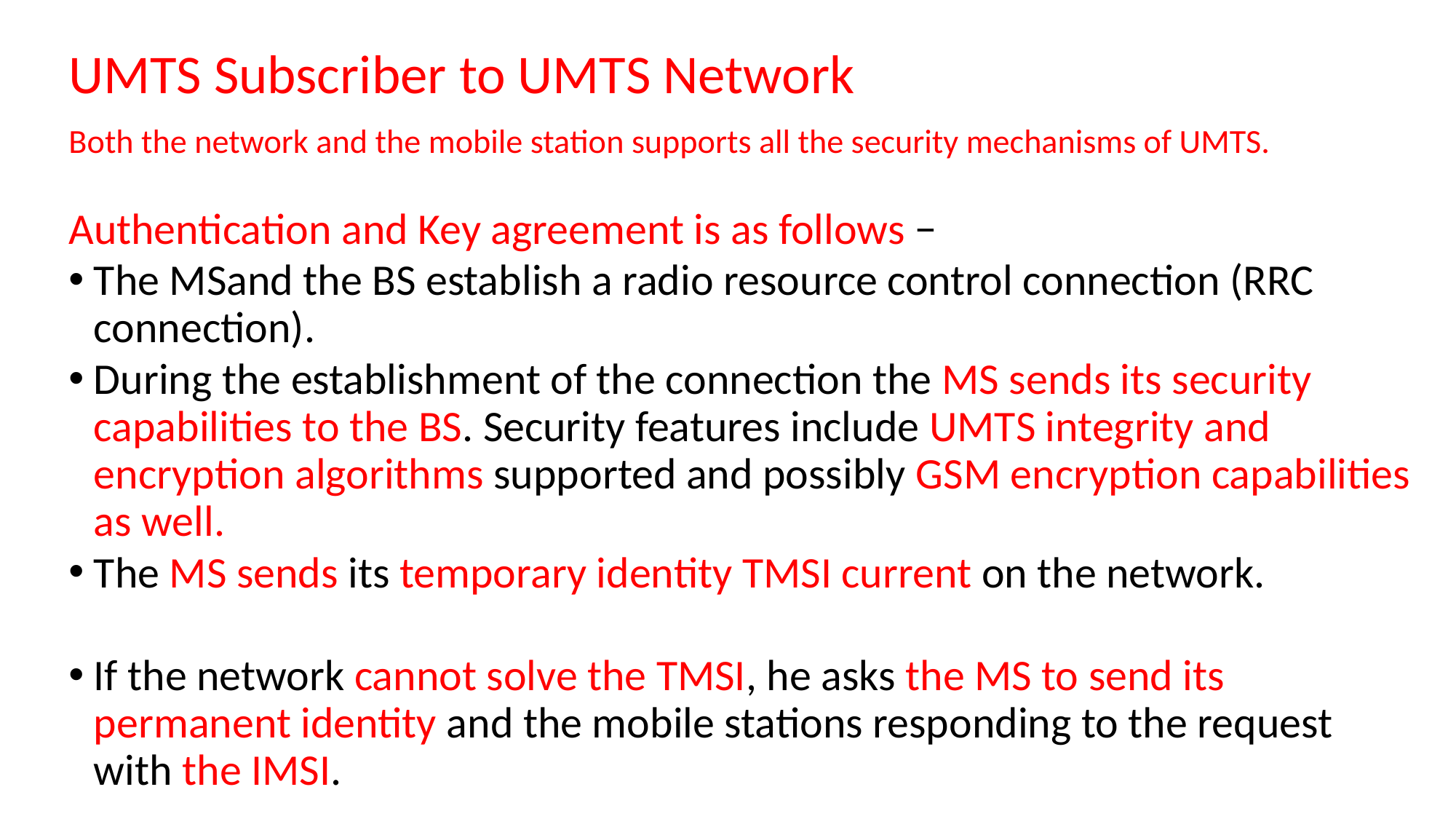

# UMTS Subscriber to UMTS Network
Both the network and the mobile station supports all the security mechanisms of UMTS.

Authentication and Key agreement is as follows −
The MSand the BS establish a radio resource control connection (RRC connection).
During the establishment of the connection the MS sends its security capabilities to the BS. Security features include UMTS integrity and encryption algorithms supported and possibly GSM encryption capabilities as well.
The MS sends its temporary identity TMSI current on the network.

If the network cannot solve the TMSI, he asks the MS to send its permanent identity and the mobile stations responding to the request with the IMSI.